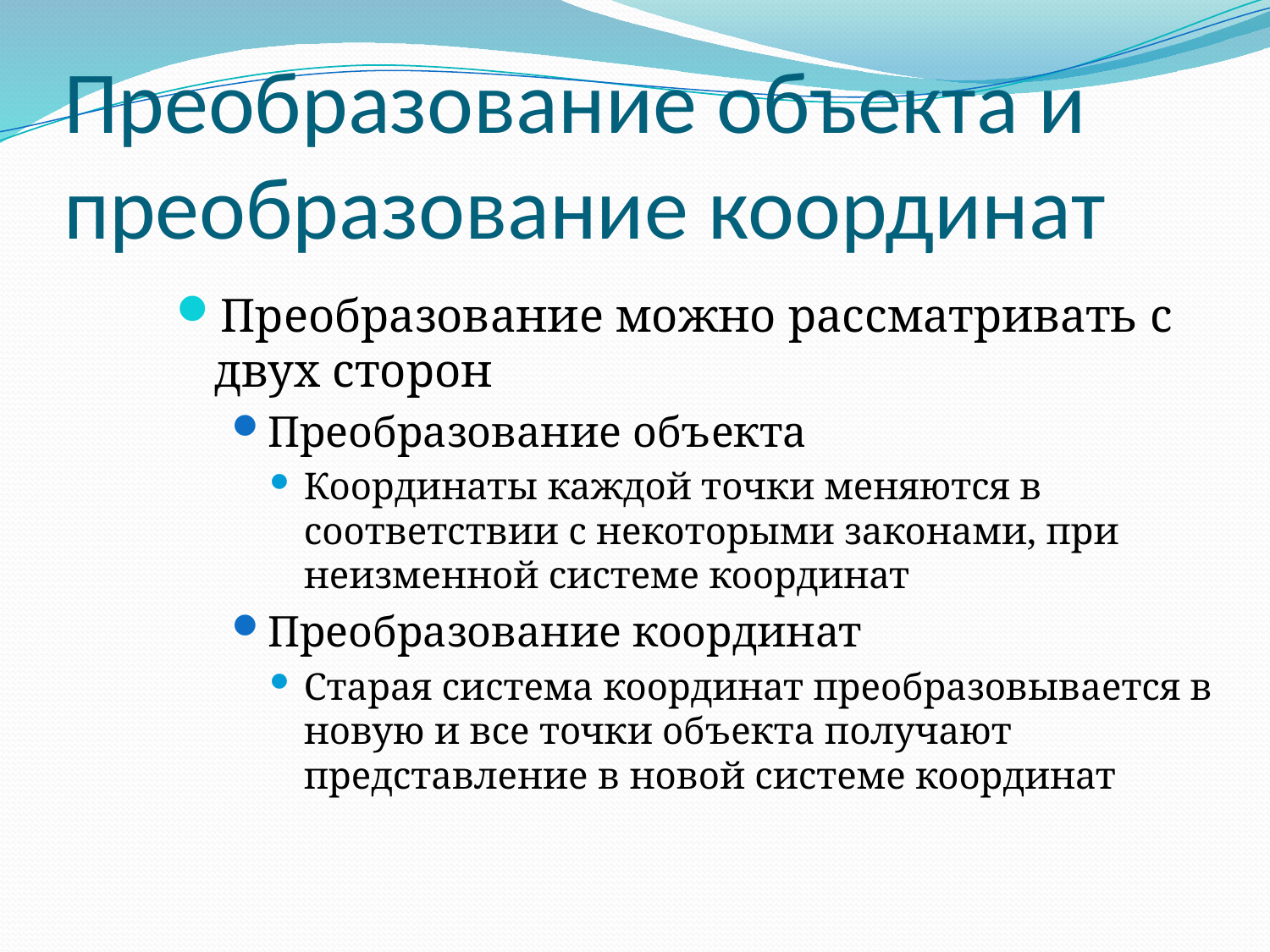

# Преобразование объекта и преобразование координат
Преобразование можно рассматривать с двух сторон
Преобразование объекта
Координаты каждой точки меняются в соответствии с некоторыми законами, при неизменной системе координат
Преобразование координат
Старая система координат преобразовывается в новую и все точки объекта получают представление в новой системе координат